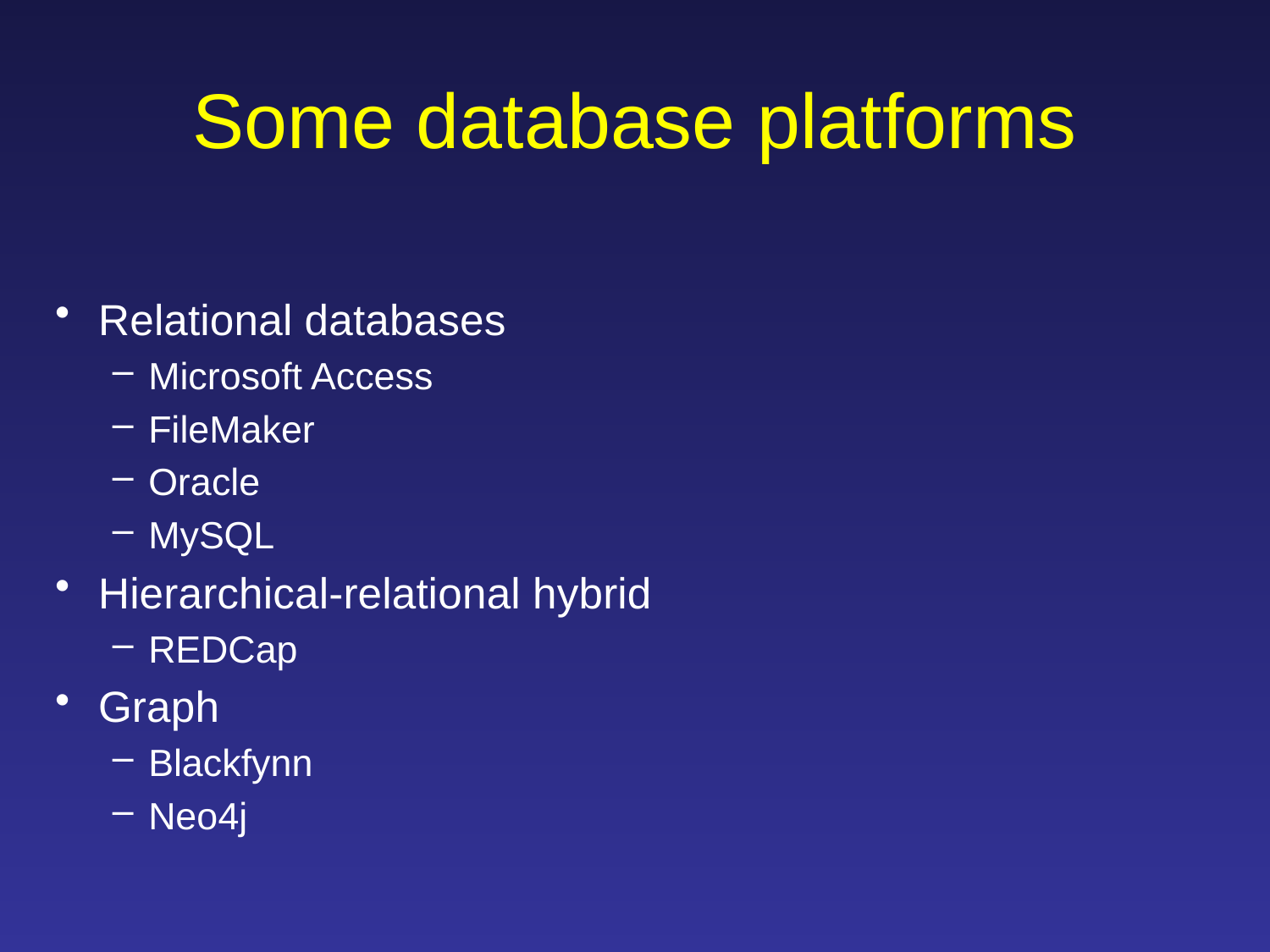

# Some database platforms
Relational databases
Microsoft Access
FileMaker
Oracle
MySQL
Hierarchical-relational hybrid
REDCap
Graph
Blackfynn
Neo4j